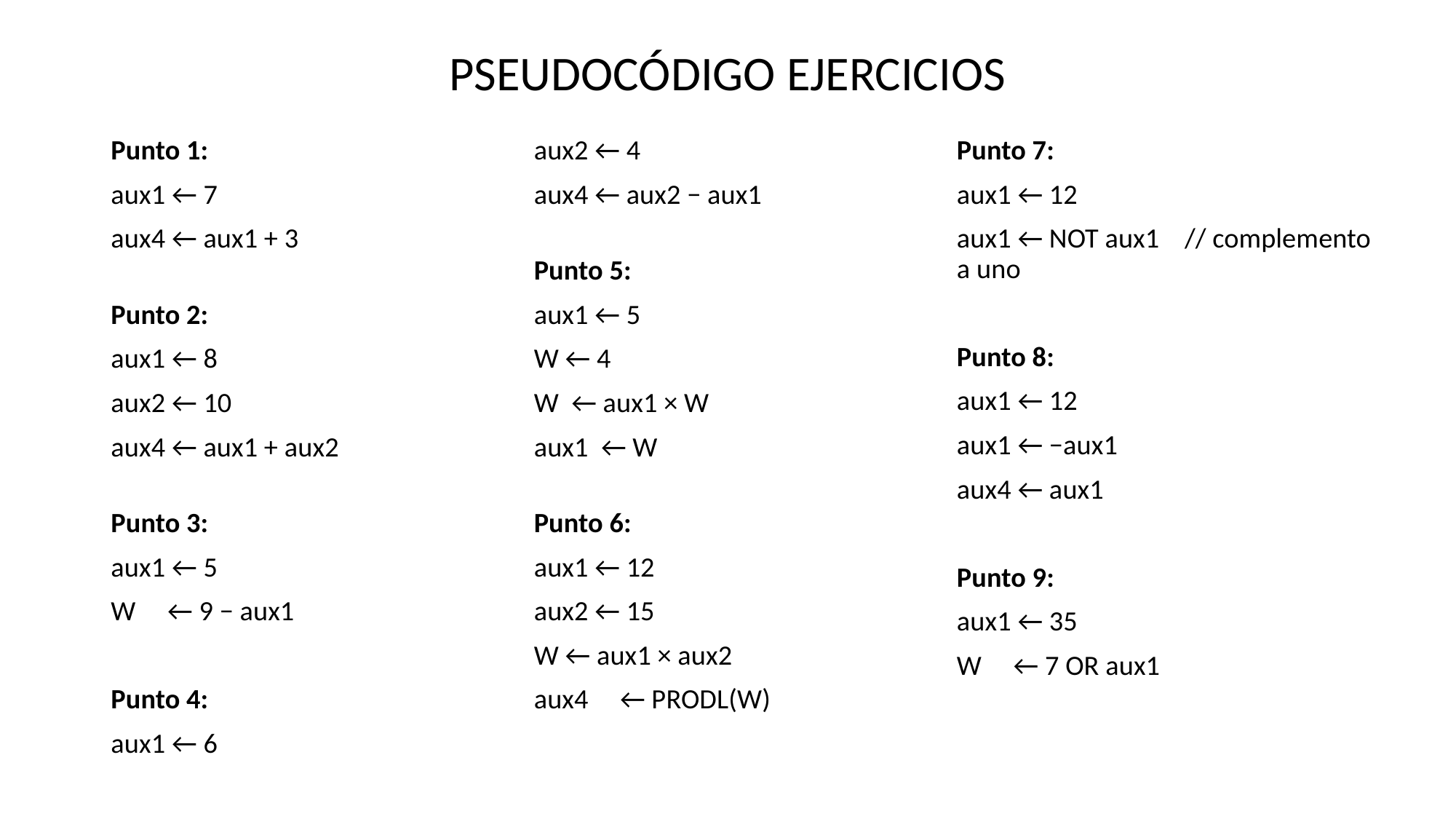

# PSEUDOCÓDIGO EJERCICIOS
Punto 1:
aux1 ← 7
aux4 ← aux1 + 3

Punto 2:
aux1 ← 8
aux2 ← 10
aux4 ← aux1 + aux2

Punto 3:
aux1 ← 5
W     ← 9 − aux1

Punto 4:
aux1 ← 6
aux2 ← 4
aux4 ← aux2 − aux1

Punto 5:
aux1 ← 5
W ← 4
W  ← aux1 × W
aux1  ← W

Punto 6:
aux1 ← 12
aux2 ← 15
W ← aux1 × aux2
aux4     ← PRODL(W)

Punto 7:
aux1 ← 12
aux1 ← NOT aux1    // complemento a uno

Punto 8:
aux1 ← 12
aux1 ← −aux1
aux4 ← aux1

Punto 9:
aux1 ← 35
W     ← 7 OR aux1